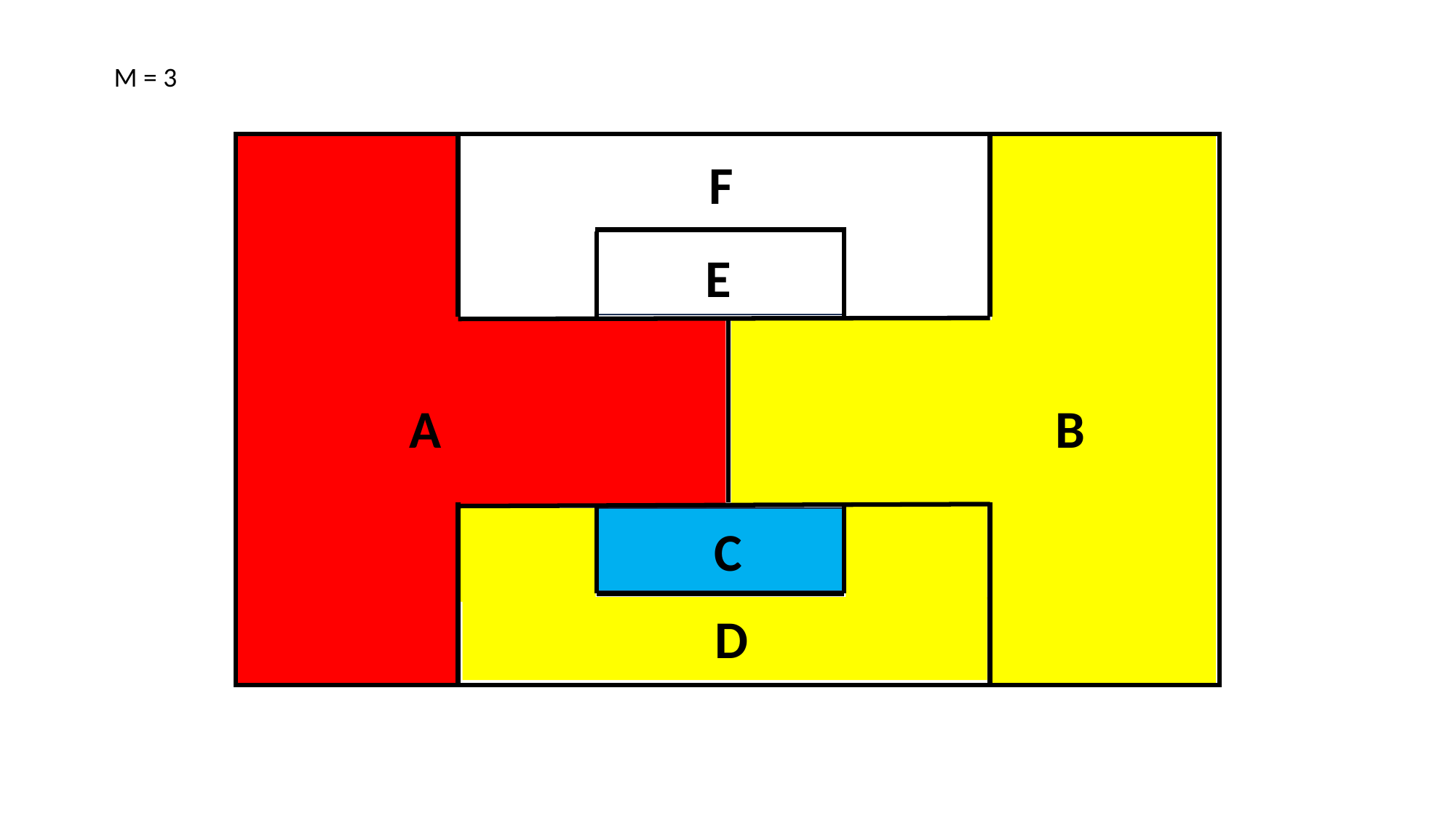

M = 3

F

E

A
B

C

D